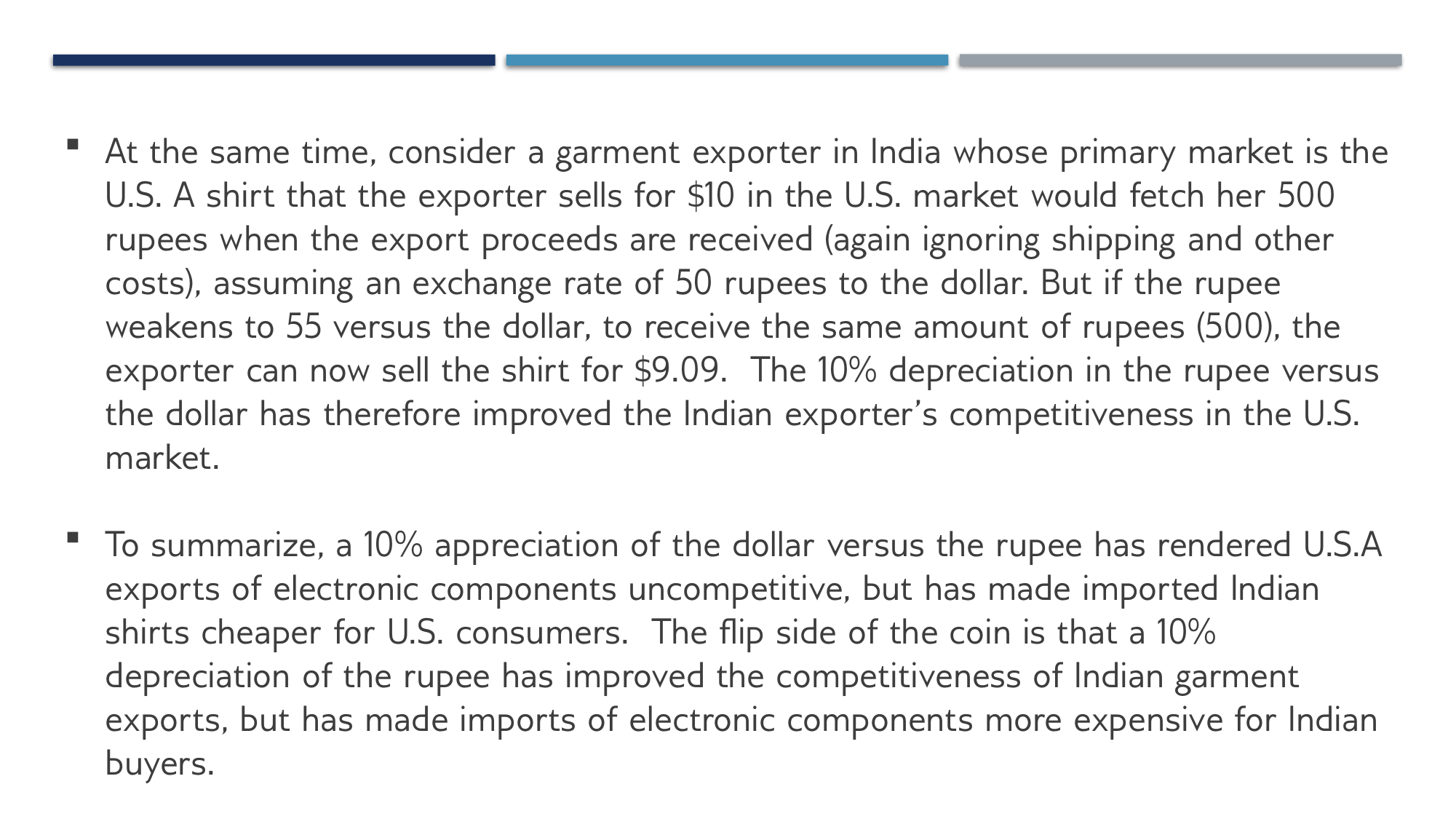

At the same time, consider a garment exporter in India whose primary market is the U.S. A shirt that the exporter sells for $10 in the U.S. market would fetch her 500 rupees when the export proceeds are received (again ignoring shipping and other costs), assuming an exchange rate of 50 rupees to the dollar. But if the rupee weakens to 55 versus the dollar, to receive the same amount of rupees (500), the exporter can now sell the shirt for $9.09.  The 10% depreciation in the rupee versus the dollar has therefore improved the Indian exporter’s competitiveness in the U.S. market.

To summarize, a 10% appreciation of the dollar versus the rupee has rendered U.S.A exports of electronic components uncompetitive, but has made imported Indian shirts cheaper for U.S. consumers.  The flip side of the coin is that a 10% depreciation of the rupee has improved the competitiveness of Indian garment exports, but has made imports of electronic components more expensive for Indian buyers.